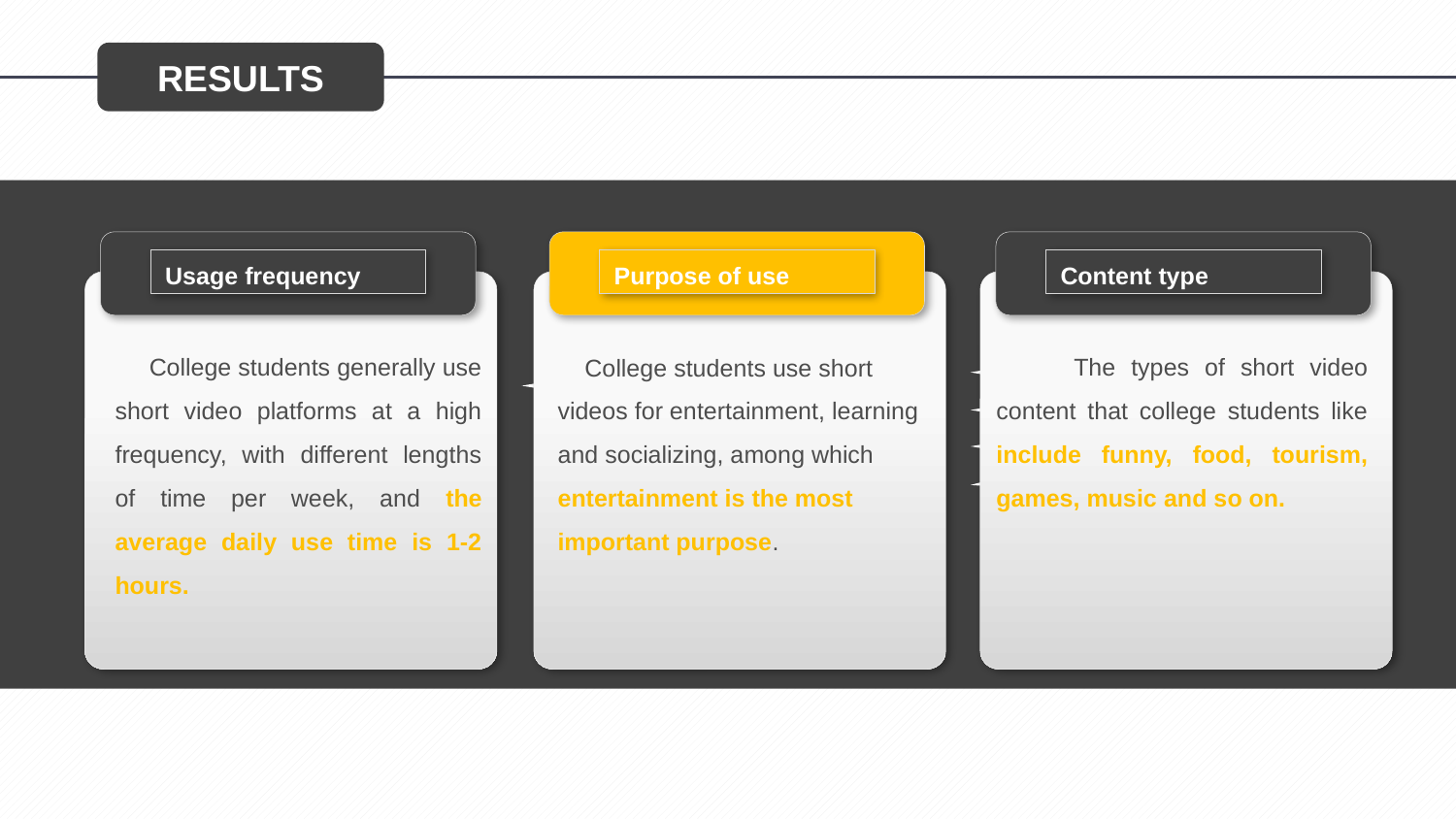

RESULTS

Usage frequency

Purpose of use

Content type

     College students generally use short video platforms at a high frequency, with different lengths of time per week, and the average daily use time is 1-2 hours.

    College students use short videos for entertainment, learning and socializing, among which entertainment is the most important purpose.

     The types of short video content that college students like include funny, food, tourism, games, music and so on.